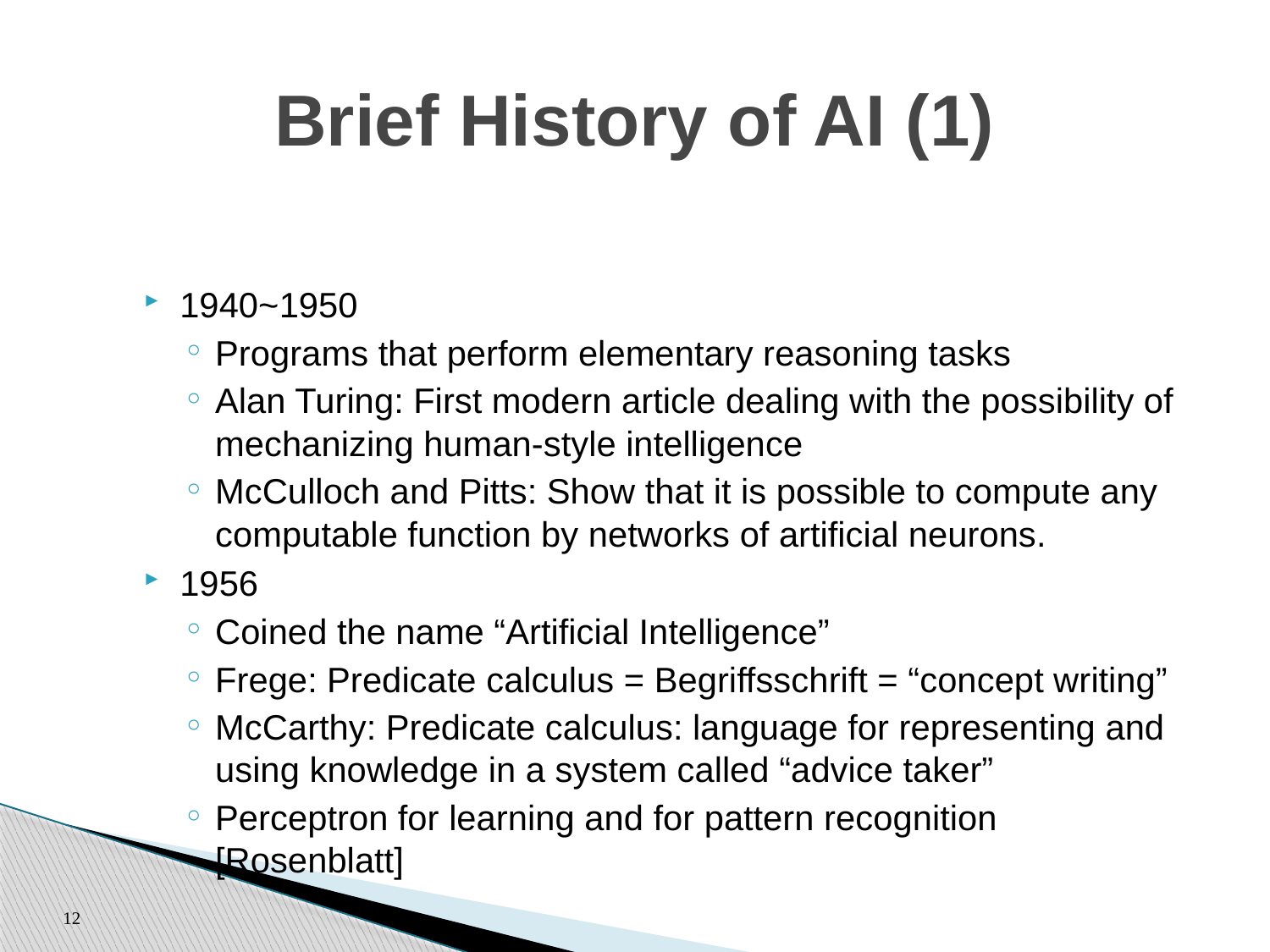

# Brief History of AI (1)
1940~1950
Programs that perform elementary reasoning tasks
Alan Turing: First modern article dealing with the possibility of mechanizing human-style intelligence
McCulloch and Pitts: Show that it is possible to compute any computable function by networks of artificial neurons.
1956
Coined the name “Artificial Intelligence”
Frege: Predicate calculus = Begriffsschrift = “concept writing”
McCarthy: Predicate calculus: language for representing and using knowledge in a system called “advice taker”
Perceptron for learning and for pattern recognition [Rosenblatt]
12